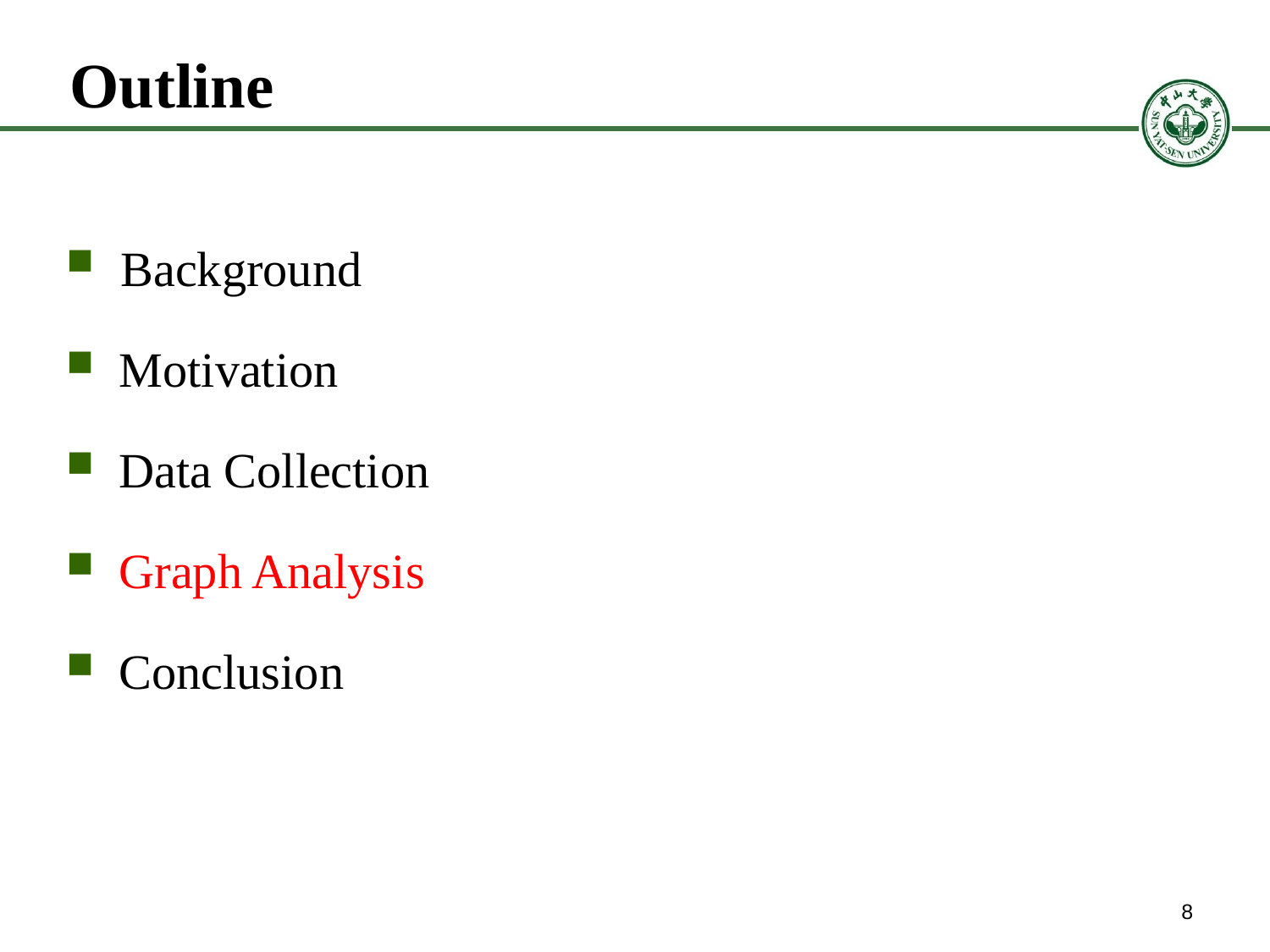

# Outline
 Background
 Motivation
 Data Collection
 Graph Analysis
 Conclusion